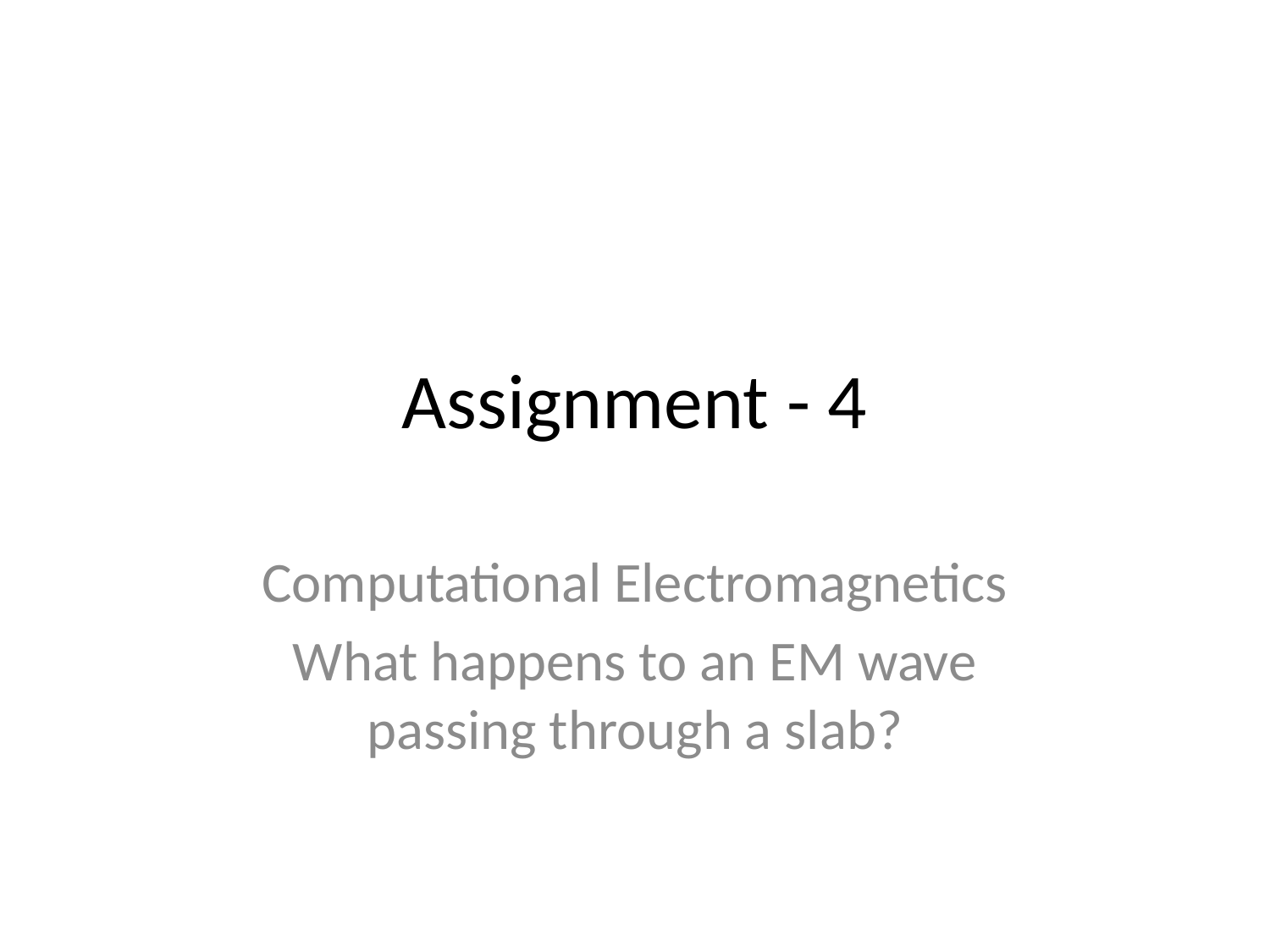

# Assignment - 4
Computational Electromagnetics
What happens to an EM wave passing through a slab?